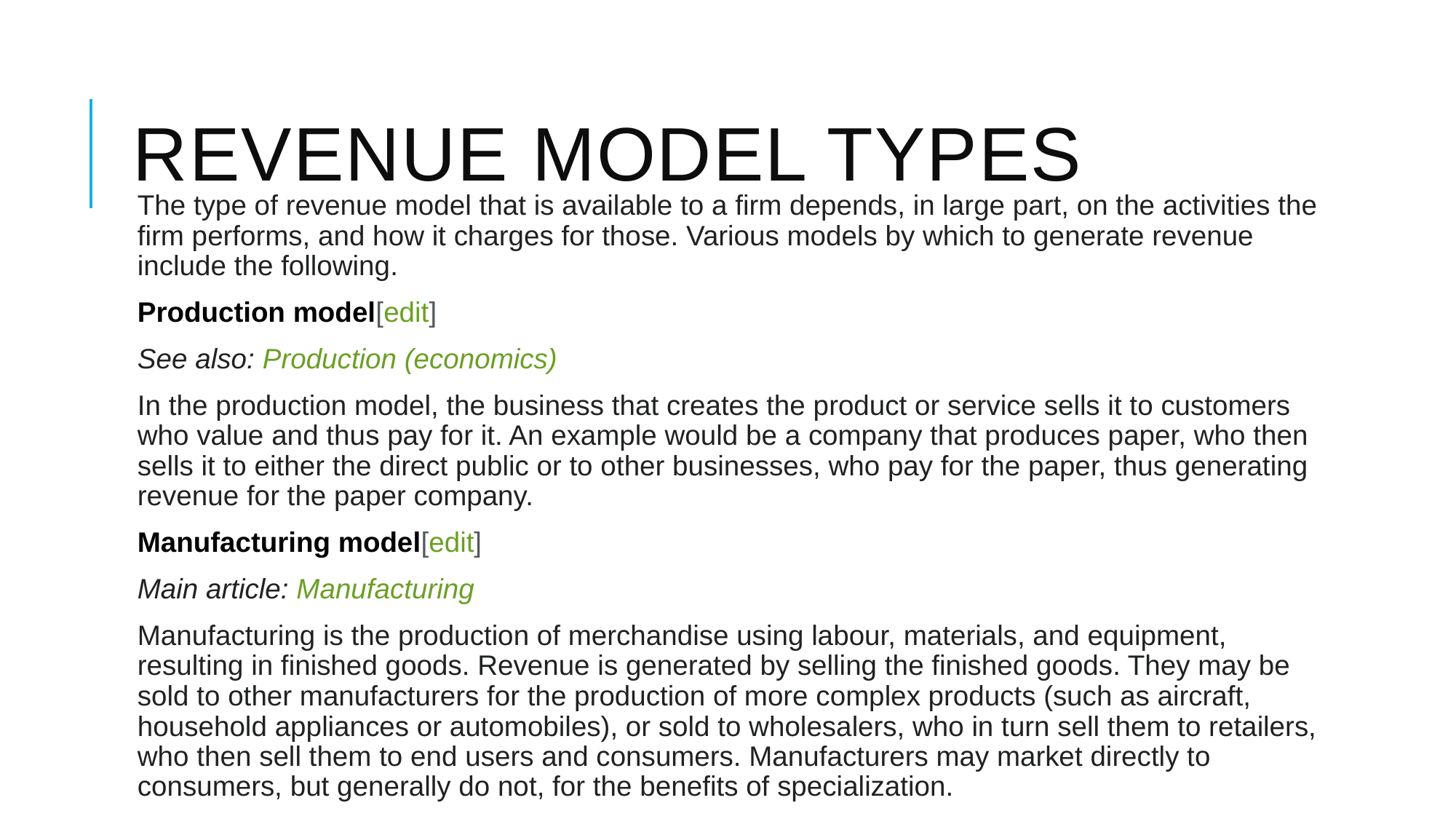

# Revenue Model Types
The type of revenue model that is available to a firm depends, in large part, on the activities the firm performs, and how it charges for those. Various models by which to generate revenue include the following.
Production model[edit]
See also: Production (economics)
In the production model, the business that creates the product or service sells it to customers who value and thus pay for it. An example would be a company that produces paper, who then sells it to either the direct public or to other businesses, who pay for the paper, thus generating revenue for the paper company.
Manufacturing model[edit]
Main article: Manufacturing
Manufacturing is the production of merchandise using labour, materials, and equipment, resulting in finished goods. Revenue is generated by selling the finished goods. They may be sold to other manufacturers for the production of more complex products (such as aircraft, household appliances or automobiles), or sold to wholesalers, who in turn sell them to retailers, who then sell them to end users and consumers. Manufacturers may market directly to consumers, but generally do not, for the benefits of specialization.